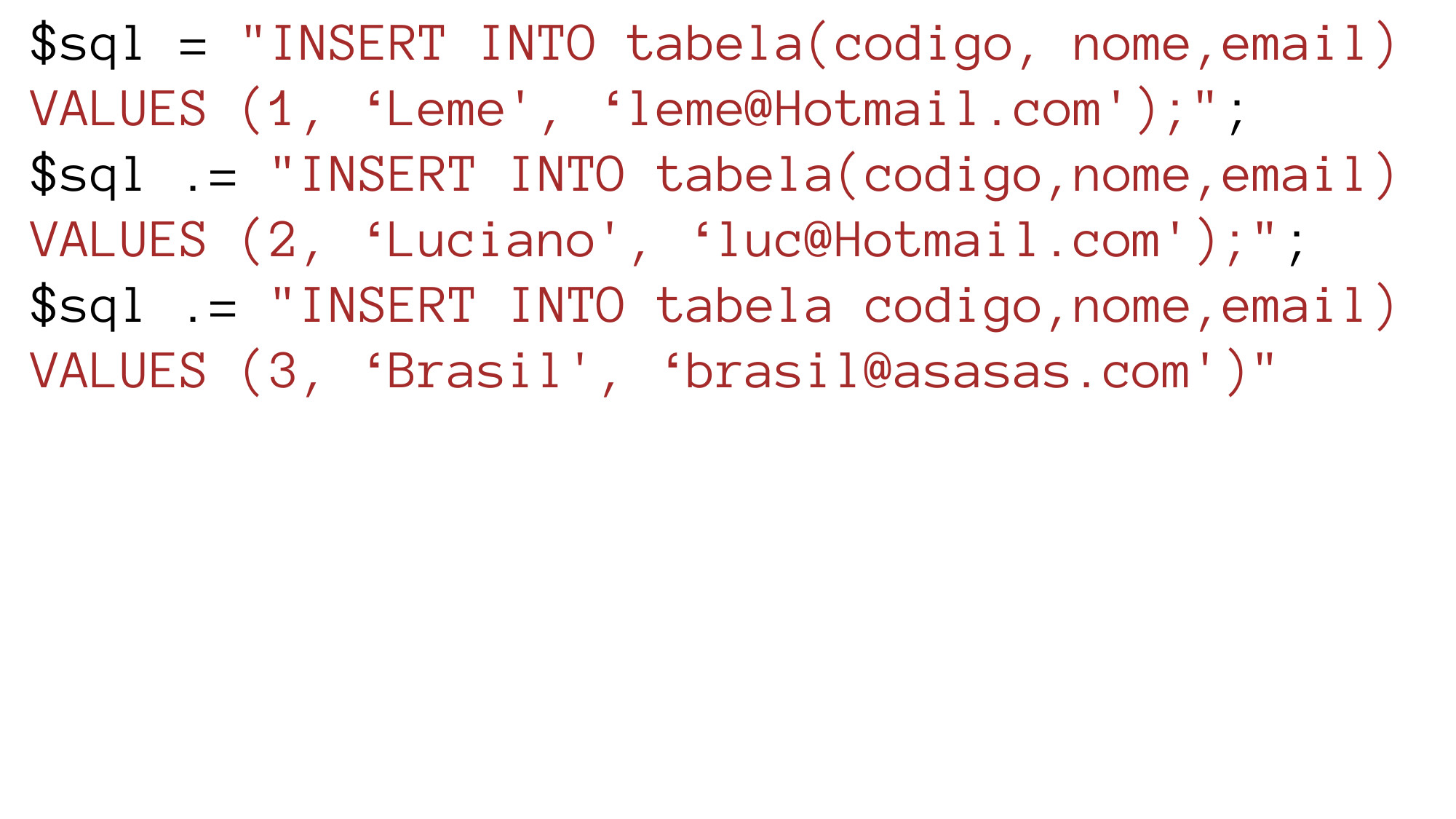

$sql = "INSERT INTO tabela(codigo, nome,email)
VALUES (1, ‘Leme', ‘leme@Hotmail.com');";
$sql .= "INSERT INTO tabela(codigo,nome,email)
VALUES (2, ‘Luciano', ‘luc@Hotmail.com');";
$sql .= "INSERT INTO tabela codigo,nome,email)
VALUES (3, ‘Brasil', ‘brasil@asasas.com')"